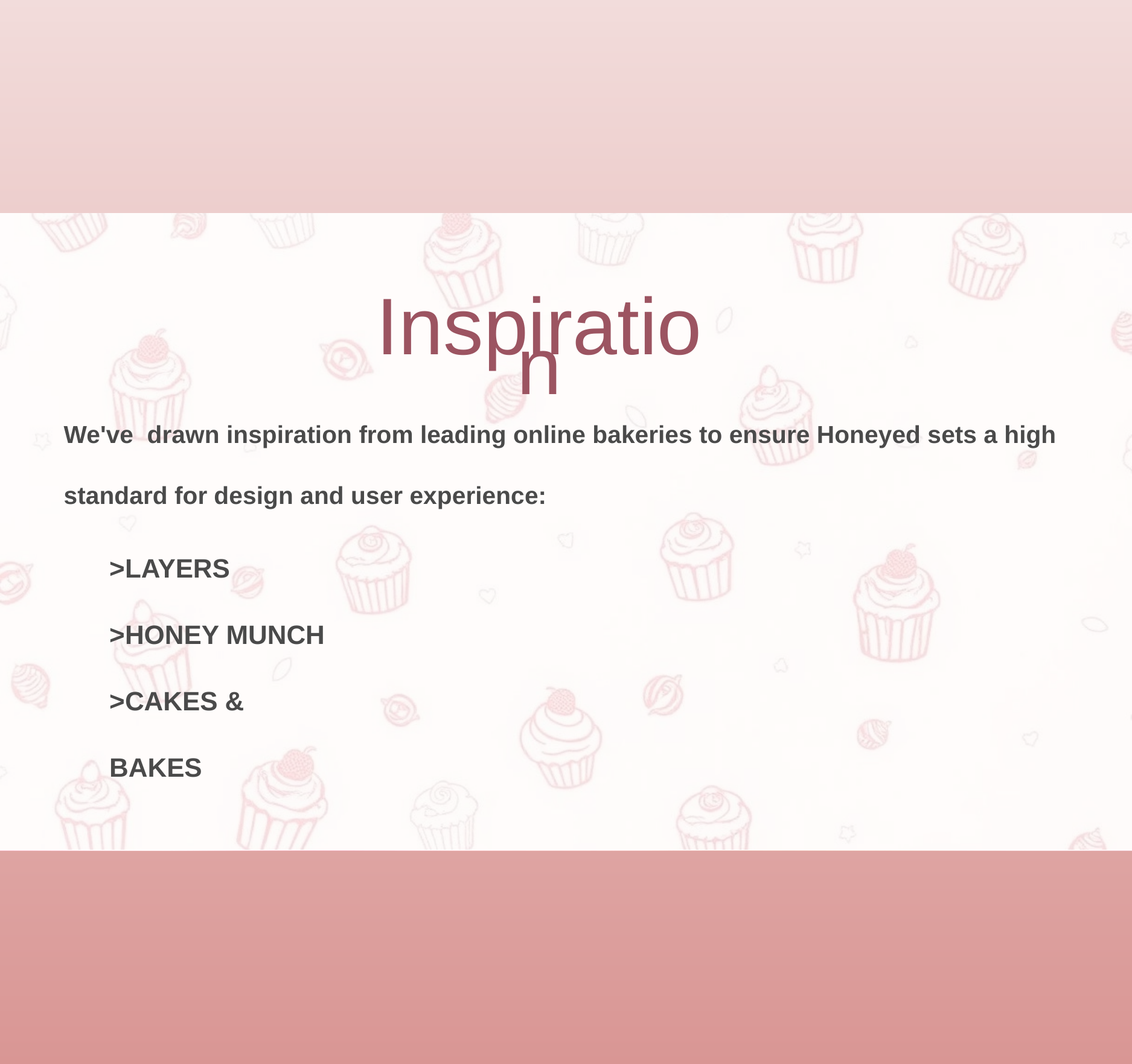

Inspiration
We've  drawn inspiration from leading online bakeries to ensure Honeyed sets a high standard for design and user experience:

>LAYERS >HONEY MUNCH >CAKES & BAKES